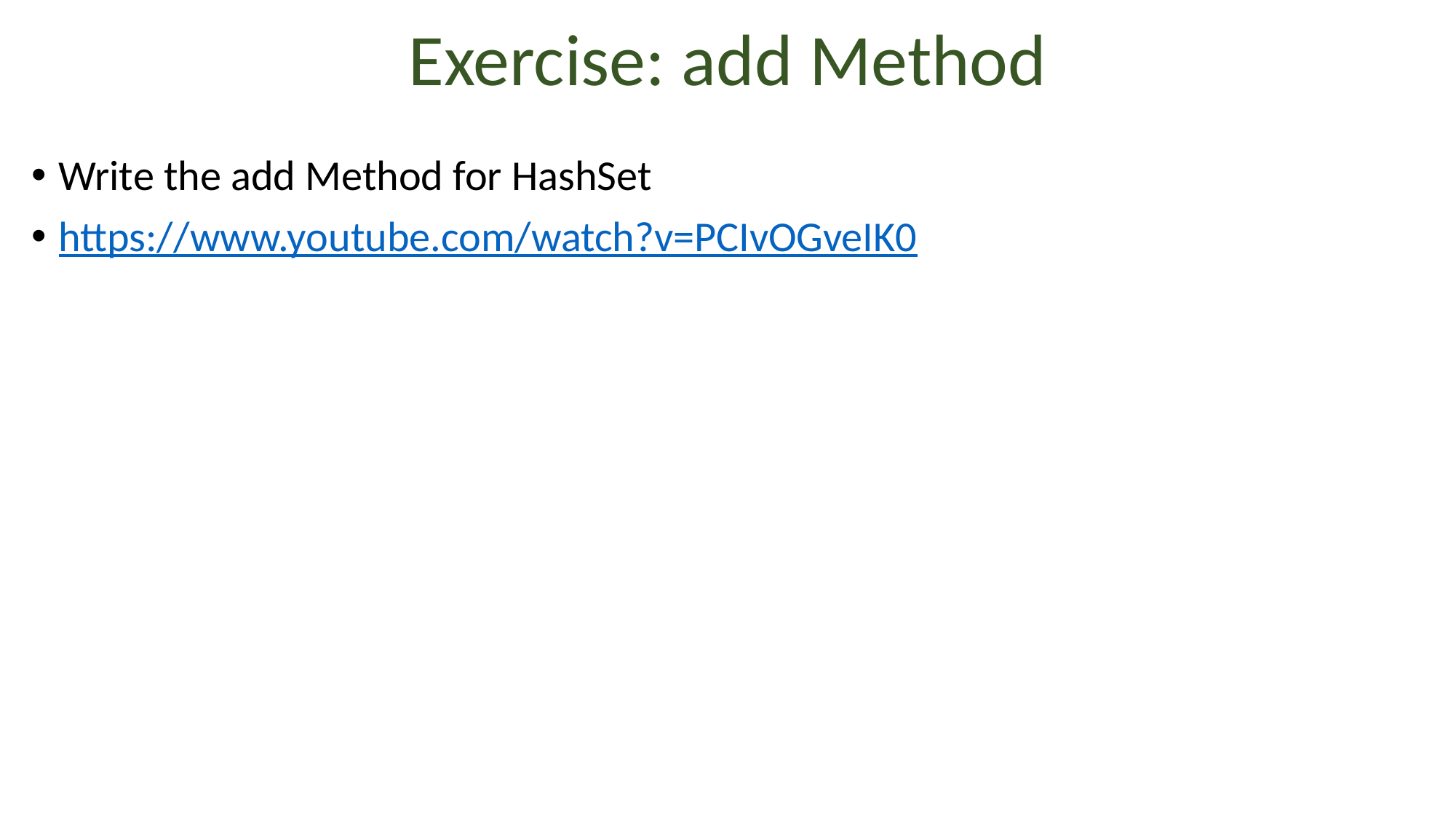

# Exercise: add Method
Write the add Method for HashSet
https://www.youtube.com/watch?v=PCIvOGveIK0